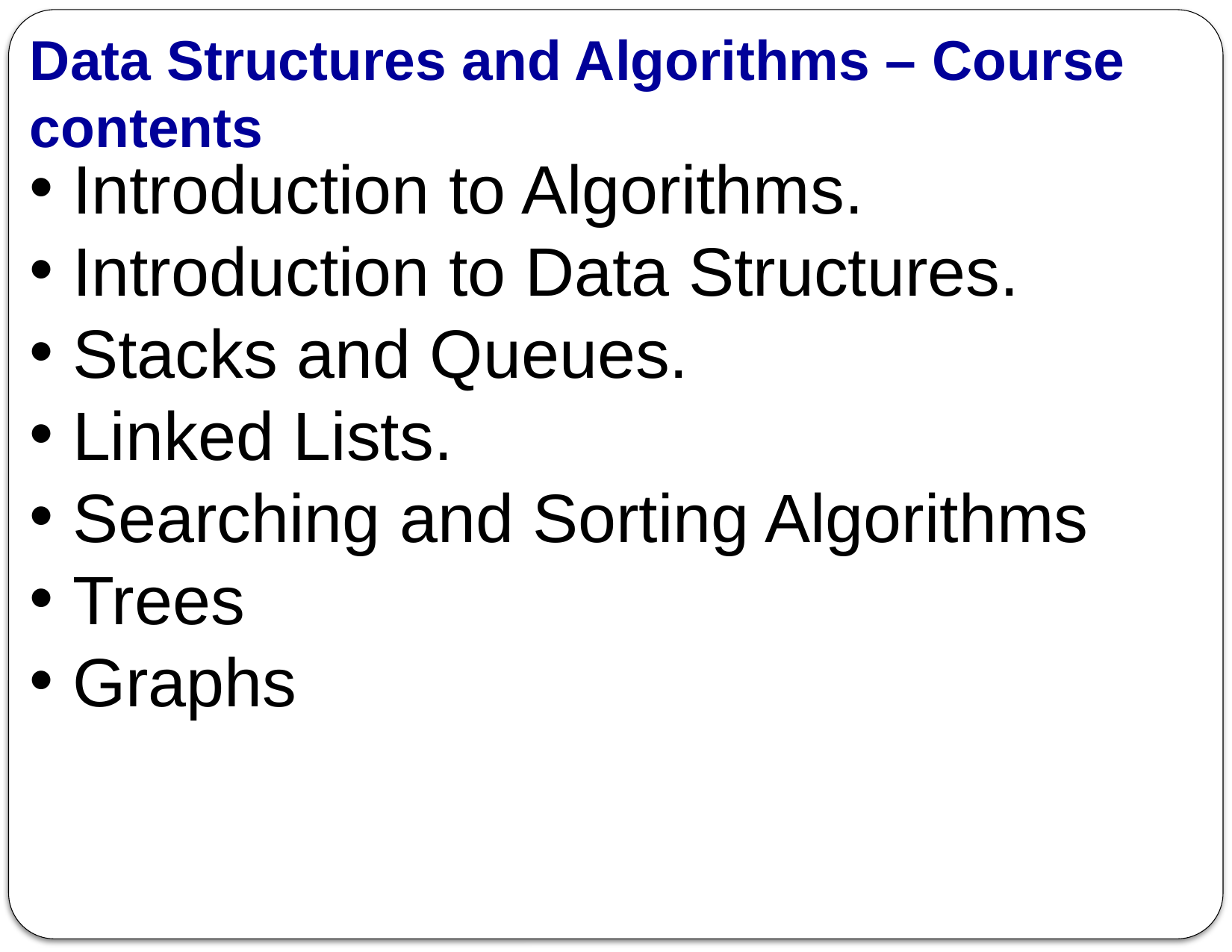

Data Structures and Algorithms – Course contents
 Introduction to Algorithms.
 Introduction to Data Structures.
 Stacks and Queues.
 Linked Lists.
 Searching and Sorting Algorithms
 Trees
 Graphs